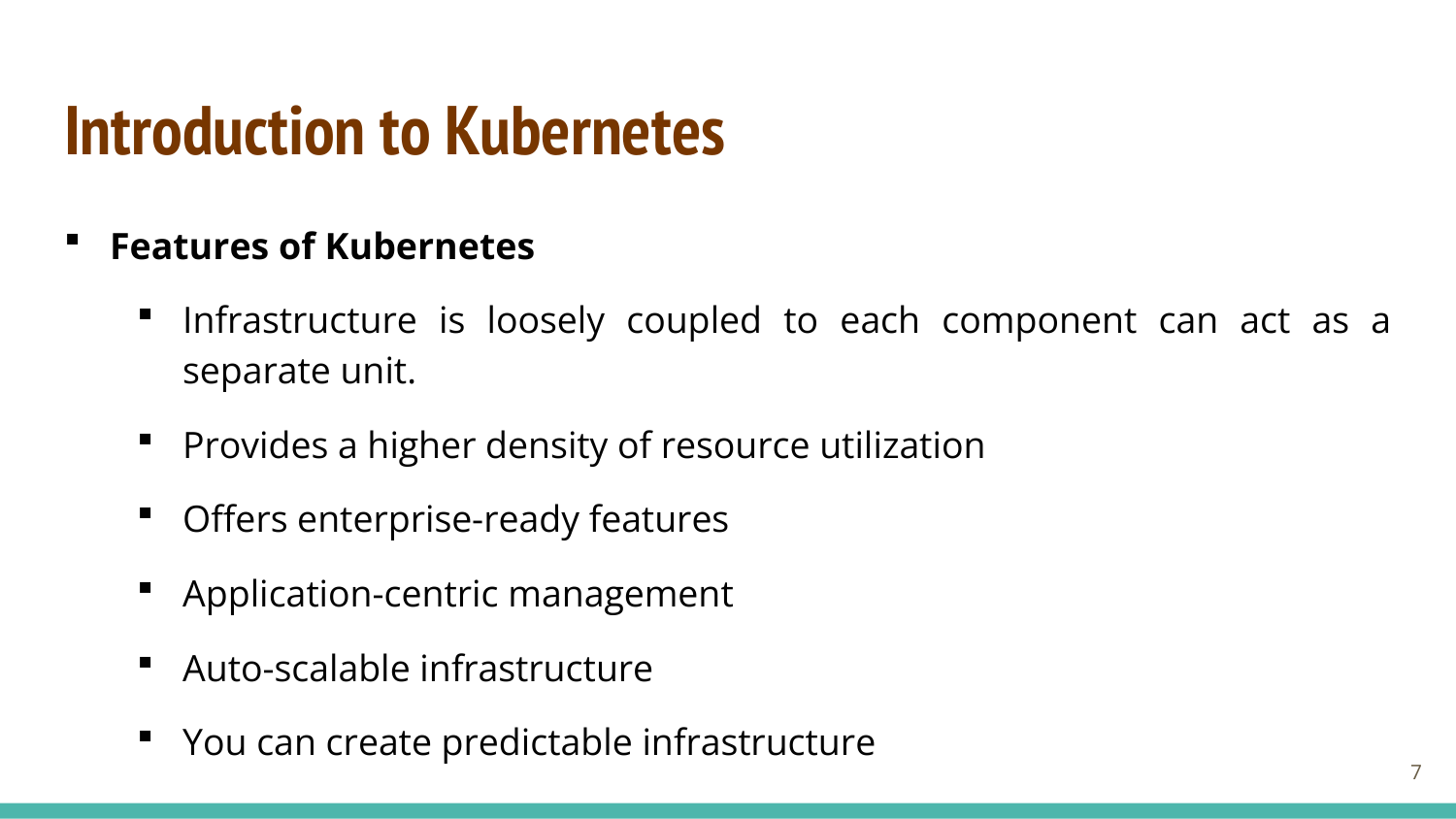

# Introduction to Kubernetes
Features of Kubernetes
Infrastructure is loosely coupled to each component can act as a separate unit.
Provides a higher density of resource utilization
Offers enterprise-ready features
Application-centric management
Auto-scalable infrastructure
You can create predictable infrastructure
7